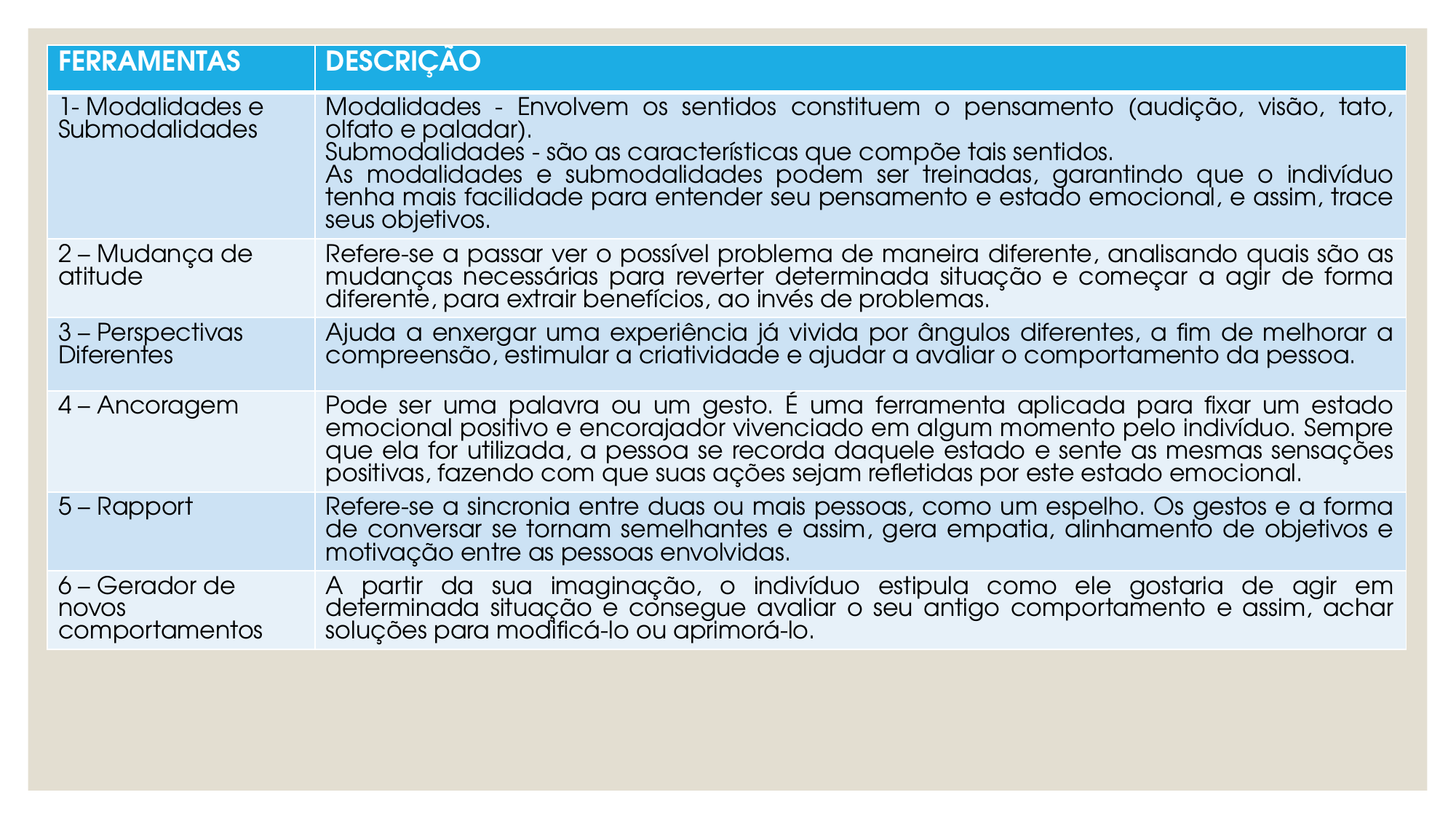

| FERRAMENTAS | DESCRIÇÃO |
| --- | --- |
| 1- Modalidades e Submodalidades | Modalidades - Envolvem os sentidos constituem o pensamento (audição, visão, tato, olfato e paladar). Submodalidades - são as características que compõe tais sentidos. As modalidades e submodalidades podem ser treinadas, garantindo que o indivíduo tenha mais facilidade para entender seu pensamento e estado emocional, e assim, trace seus objetivos. |
| 2 – Mudança de atitude | Refere-se a passar ver o possível problema de maneira diferente, analisando quais são as mudanças necessárias para reverter determinada situação e começar a agir de forma diferente, para extrair benefícios, ao invés de problemas. |
| 3 – Perspectivas Diferentes | Ajuda a enxergar uma experiência já vivida por ângulos diferentes, a fim de melhorar a compreensão, estimular a criatividade e ajudar a avaliar o comportamento da pessoa. |
| 4 – Ancoragem | Pode ser uma palavra ou um gesto. É uma ferramenta aplicada para fixar um estado emocional positivo e encorajador vivenciado em algum momento pelo indivíduo. Sempre que ela for utilizada, a pessoa se recorda daquele estado e sente as mesmas sensações positivas, fazendo com que suas ações sejam refletidas por este estado emocional. |
| 5 – Rapport | Refere-se a sincronia entre duas ou mais pessoas, como um espelho. Os gestos e a forma de conversar se tornam semelhantes e assim, gera empatia, alinhamento de objetivos e motivação entre as pessoas envolvidas. |
| 6 – Gerador de novos comportamentos | A partir da sua imaginação, o indivíduo estipula como ele gostaria de agir em determinada situação e consegue avaliar o seu antigo comportamento e assim, achar soluções para modificá-lo ou aprimorá-lo. |